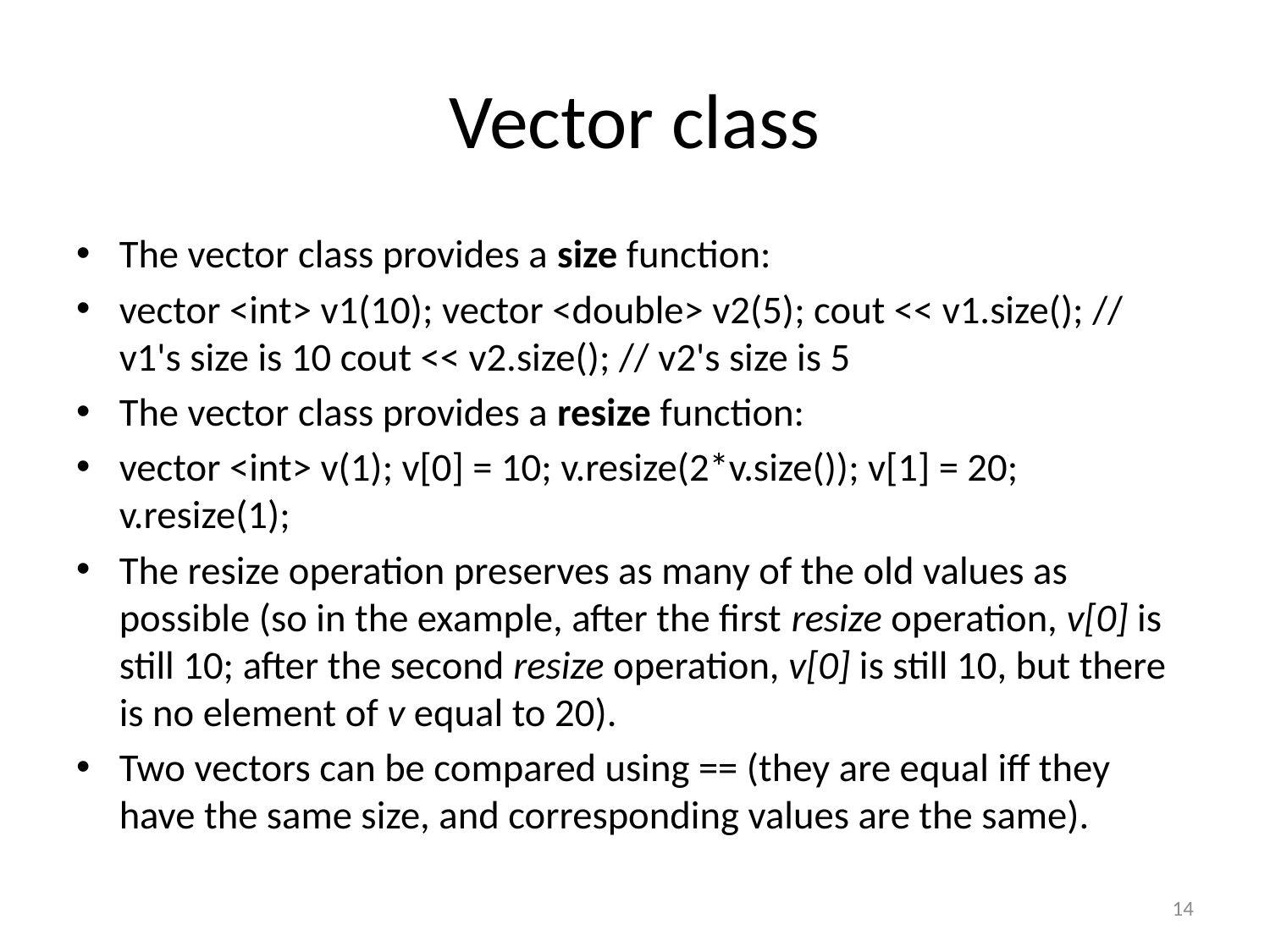

# Vector class
The vector class provides a size function:
vector <int> v1(10); vector <double> v2(5); cout << v1.size(); // v1's size is 10 cout << v2.size(); // v2's size is 5
The vector class provides a resize function:
vector <int> v(1); v[0] = 10; v.resize(2*v.size()); v[1] = 20; v.resize(1);
The resize operation preserves as many of the old values as possible (so in the example, after the first resize operation, v[0] is still 10; after the second resize operation, v[0] is still 10, but there is no element of v equal to 20).
Two vectors can be compared using == (they are equal iff they have the same size, and corresponding values are the same).

14